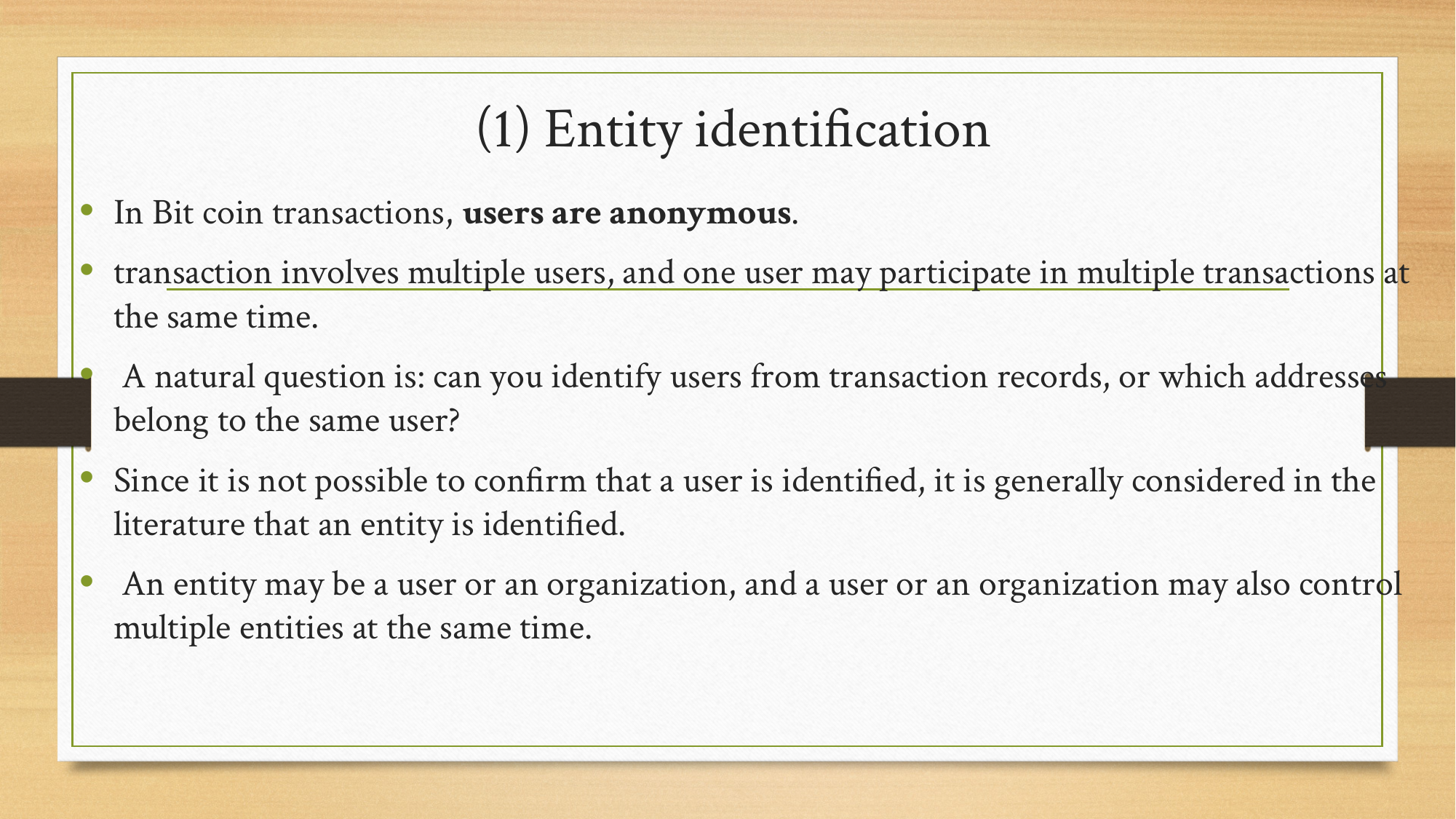

# (1) Entity identification
In Bit coin transactions, users are anonymous.
transaction involves multiple users, and one user may participate in multiple transactions at the same time.
 A natural question is: can you identify users from transaction records, or which addresses belong to the same user?
Since it is not possible to confirm that a user is identified, it is generally considered in the literature that an entity is identified.
 An entity may be a user or an organization, and a user or an organization may also control multiple entities at the same time.